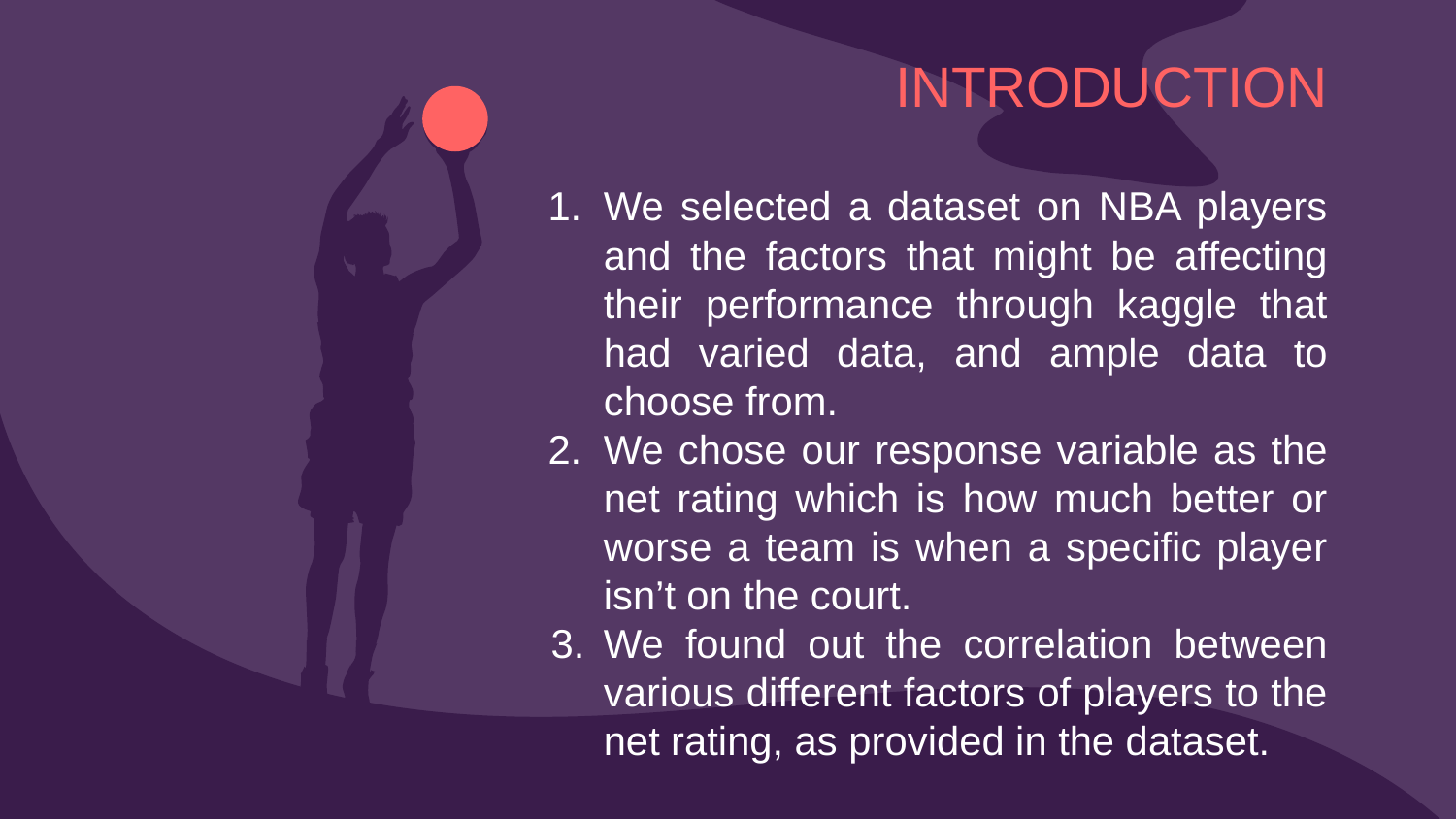

# INTRODUCTION

We selected a dataset on NBA players and the factors that might be affecting their performance through kaggle that had varied data, and ample data to choose from.
We chose our response variable as the net rating which is how much better or worse a team is when a specific player isn’t on the court.
We found out the correlation between various different factors of players to the net rating, as provided in the dataset.